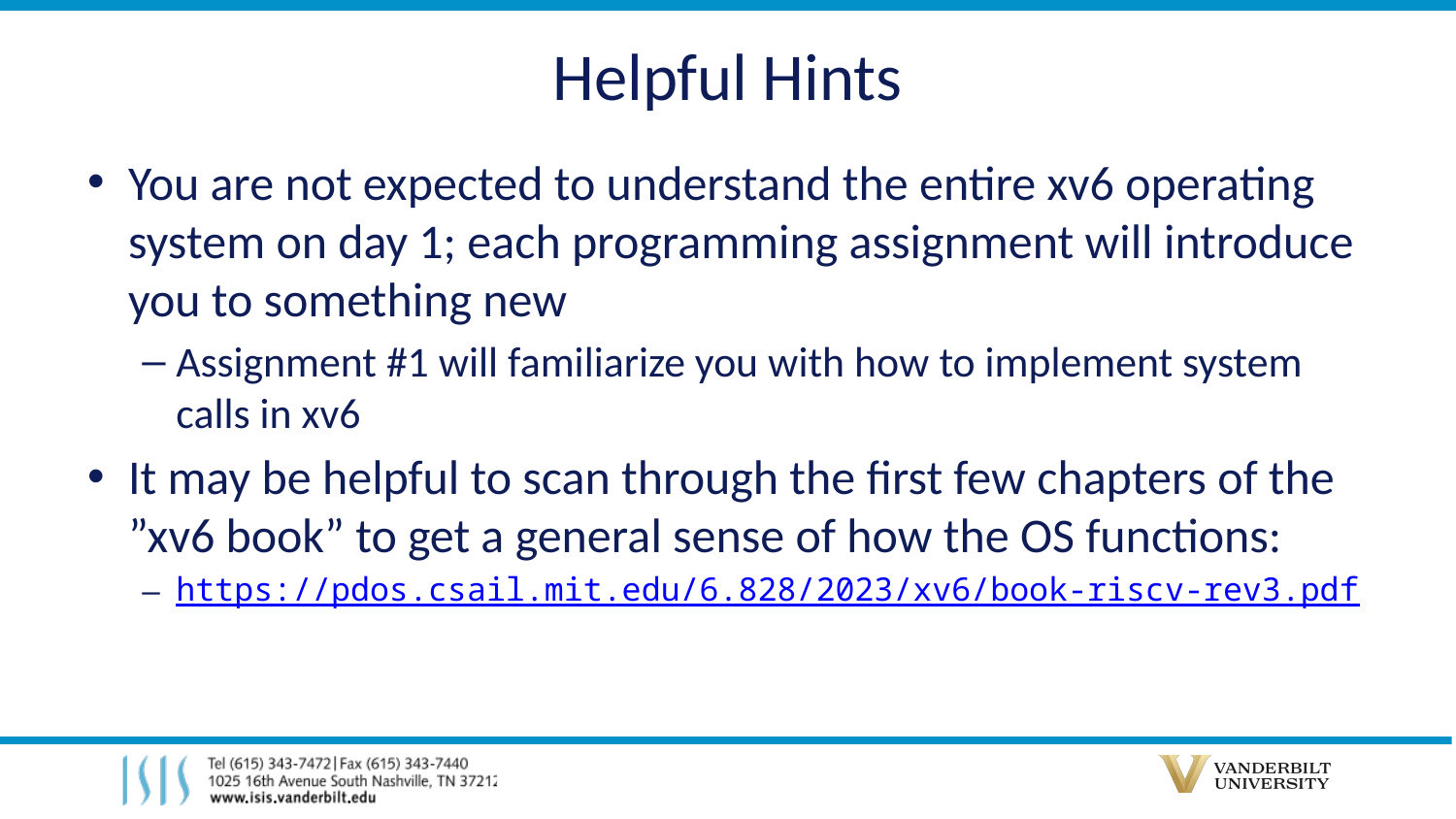

# Helpful Hints
You are not expected to understand the entire xv6 operating system on day 1; each programming assignment will introduce you to something new
Assignment #1 will familiarize you with how to implement system calls in xv6
It may be helpful to scan through the first few chapters of the ”xv6 book” to get a general sense of how the OS functions:
https://pdos.csail.mit.edu/6.828/2023/xv6/book-riscv-rev3.pdf